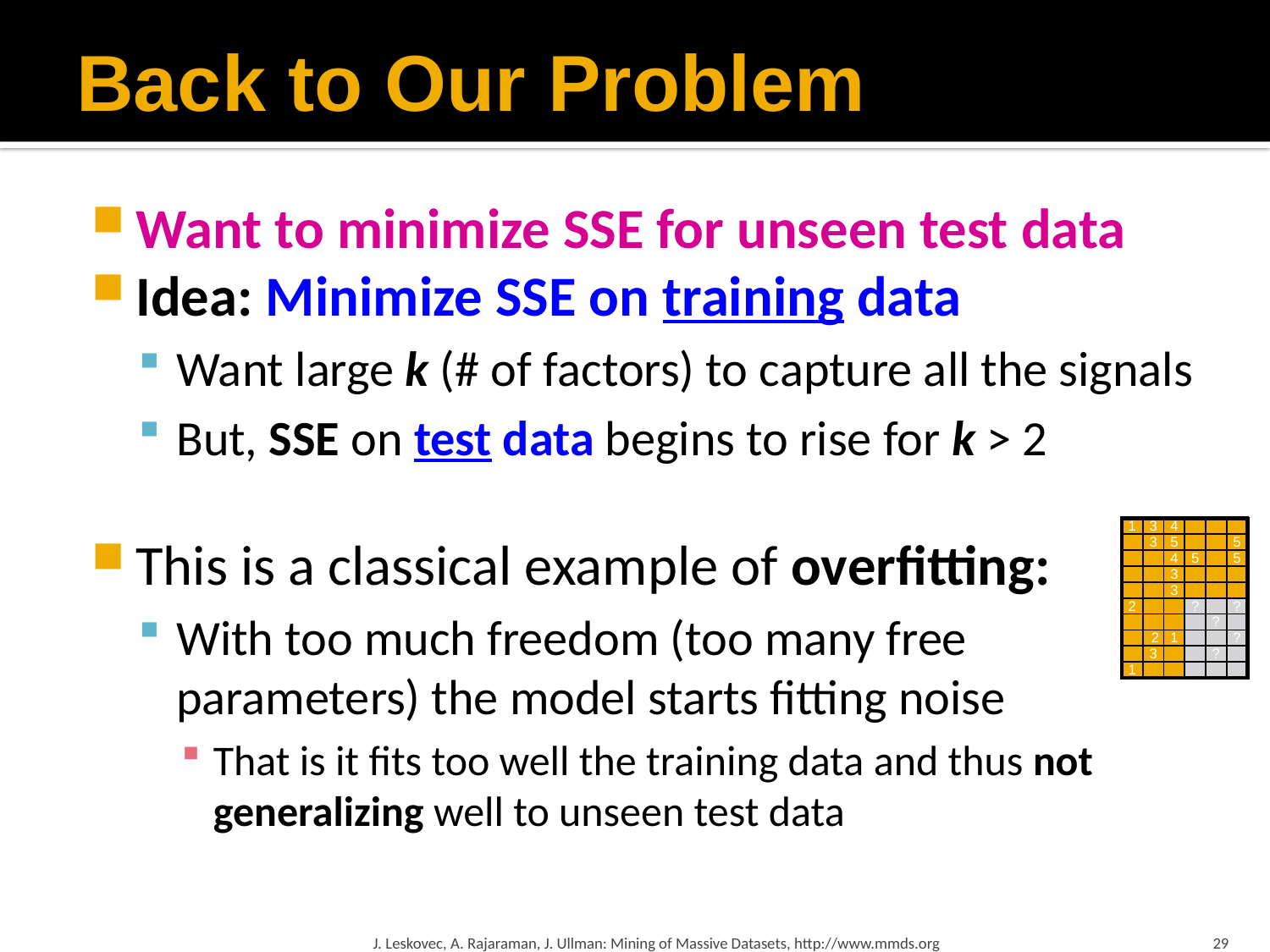

# Back to Our Problem
Want to minimize SSE for unseen test data
Idea: Minimize SSE on training data
Want large k (# of factors) to capture all the signals
But, SSE on test data begins to rise for k > 2

This is a classical example of overfitting:
With too much freedom (too many free parameters) the model starts fitting noise
That is it fits too well the training data and thus not generalizing well to unseen test data
| 1 | 3 | 4 |  |  |  |
| --- | --- | --- | --- | --- | --- |
|  | 3 | 5 |  |  | 5 |
|  |  | 4 | 5 |  | 5 |
|  |  | 3 |  |  |  |
|  |  | 3 |  |  |  |
| 2 |  |  | ? |  | ? |
|  |  |  |  | ? |  |
|  | 2 | 1 |  |  | ? |
|  | 3 |  |  | ? |  |
| 1 |  |  |  |  |  |
J. Leskovec, A. Rajaraman, J. Ullman: Mining of Massive Datasets, http://www.mmds.org
29